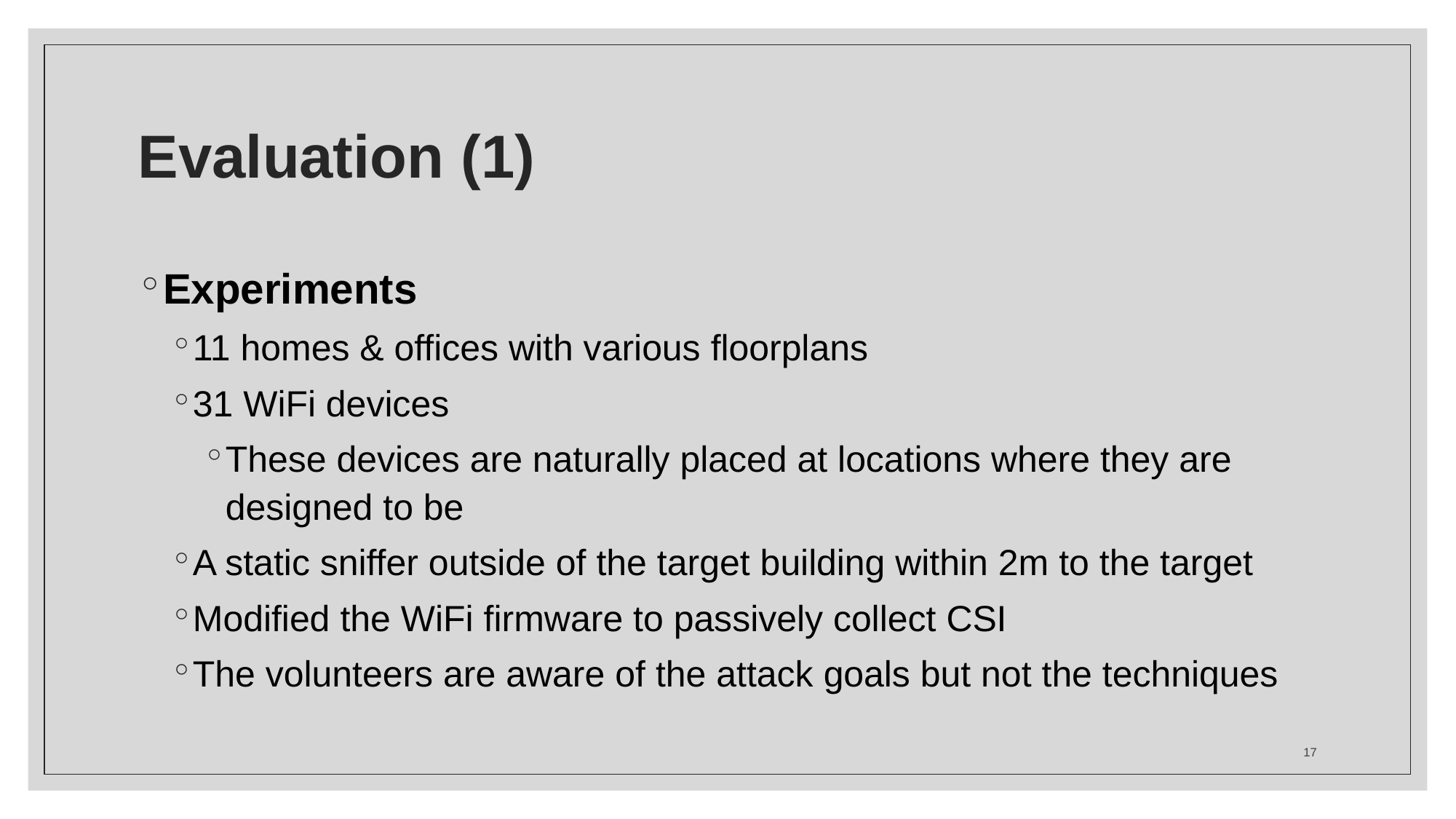

# Evaluation (1)
Experiments
11 homes & offices with various floorplans
31 WiFi devices
These devices are naturally placed at locations where they are designed to be
A static sniffer outside of the target building within 2m to the target
Modified the WiFi firmware to passively collect CSI
The volunteers are aware of the attack goals but not the techniques
17